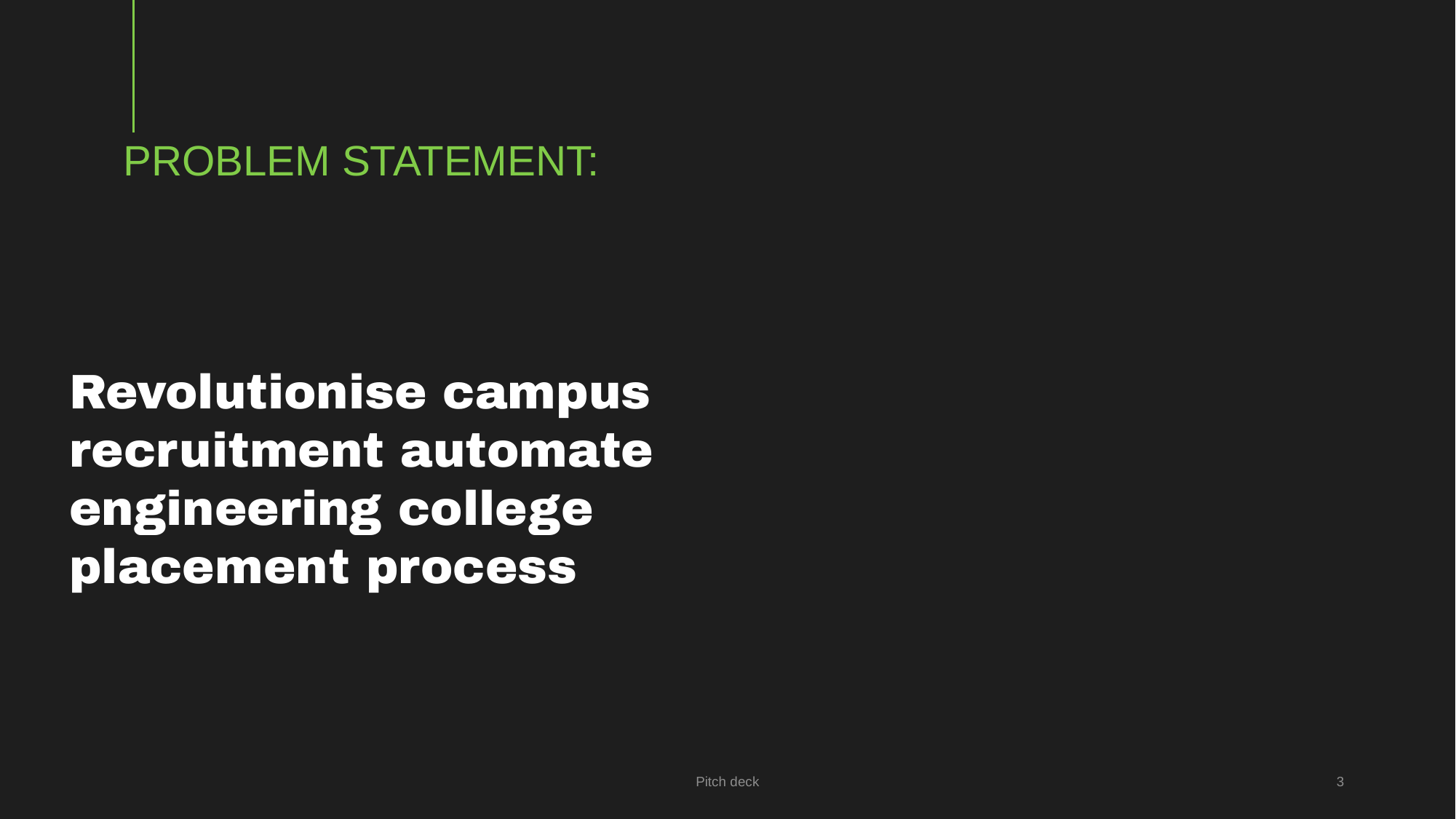

# Problem statement:
Revolutionise campus recruitment automate engineering college placement process
Pitch deck
3